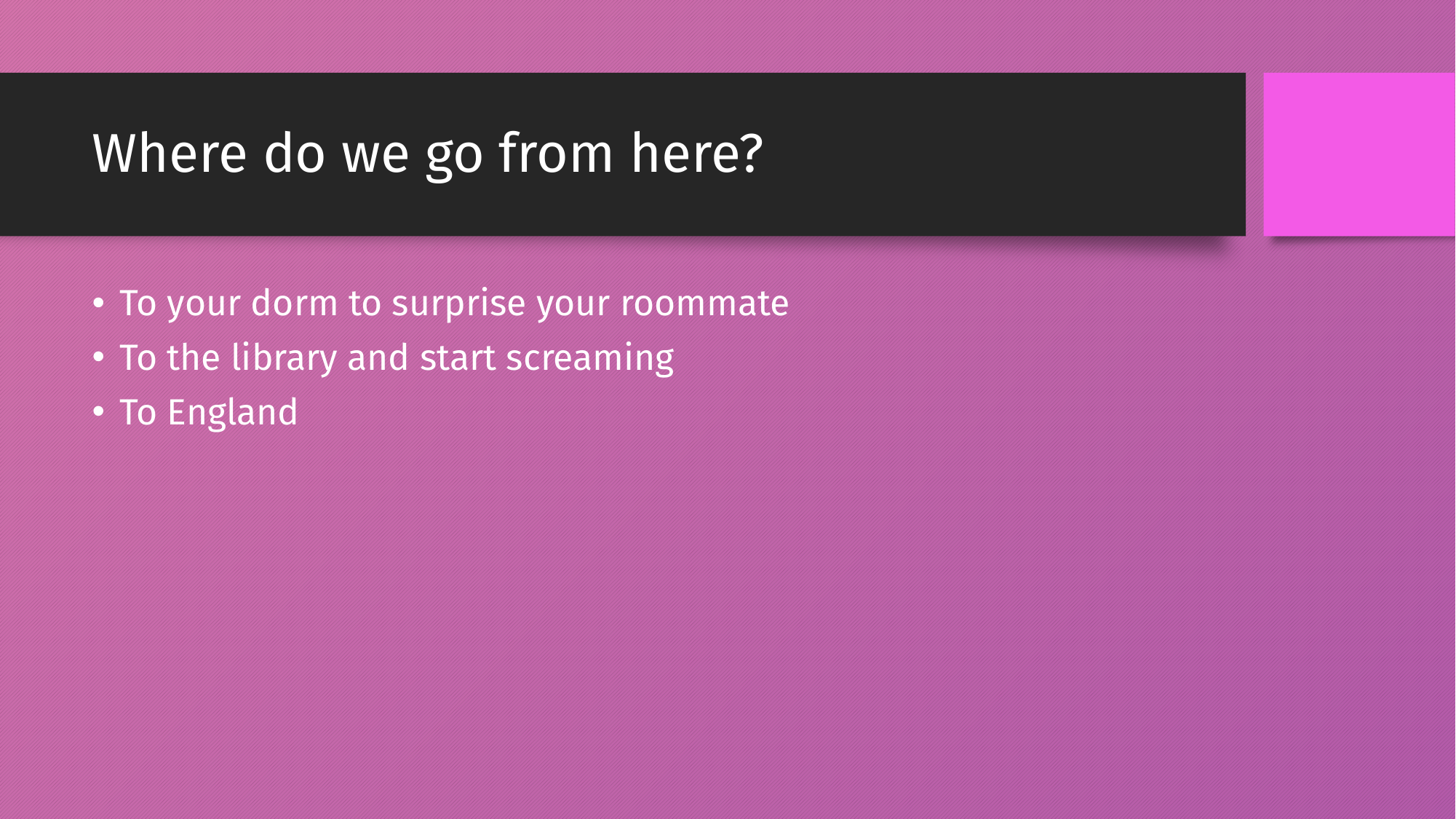

# Where do we go from here?
To your dorm to surprise your roommate
To the library and start screaming
To England